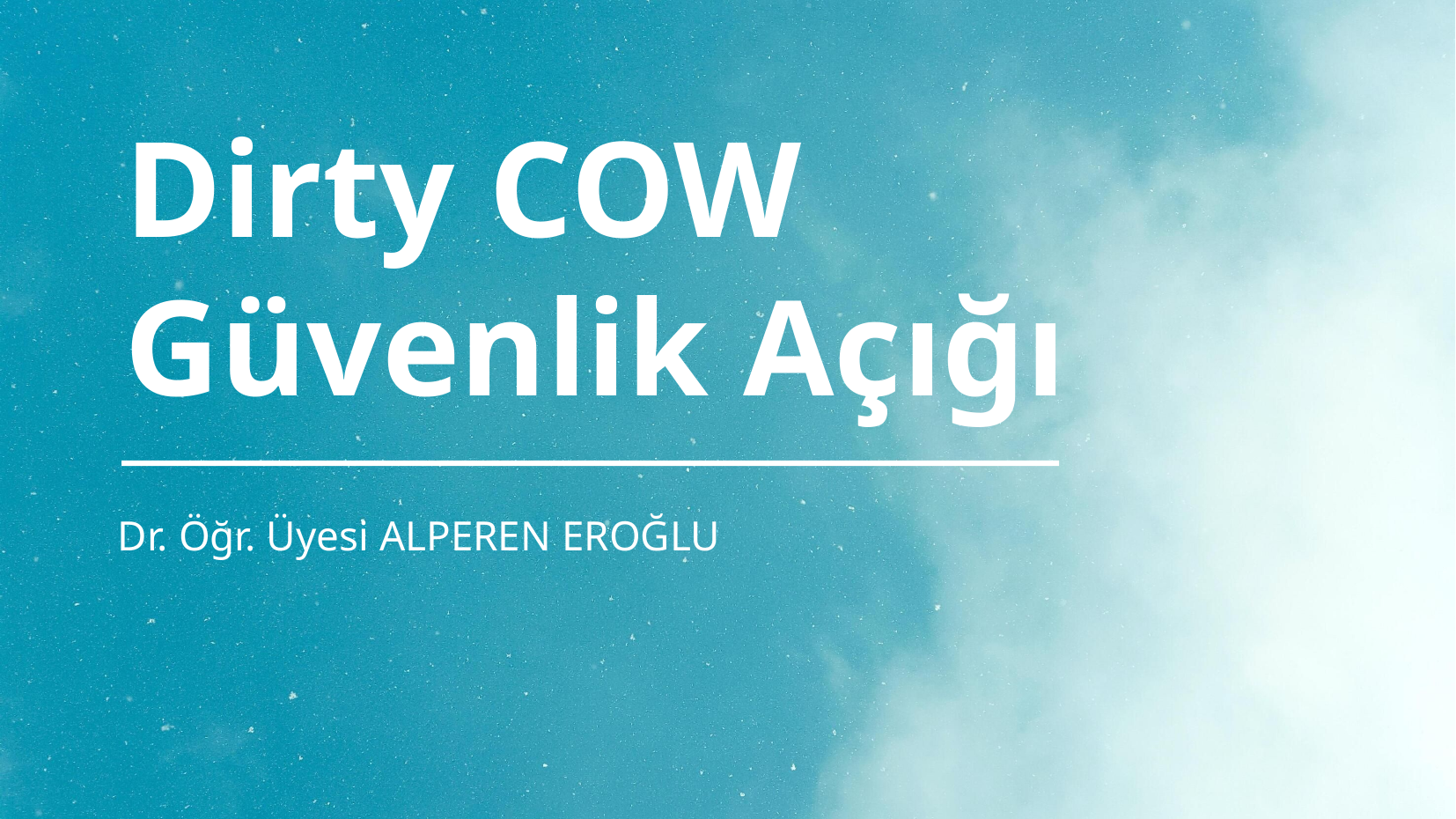

# Dirty COW Güvenlik Açığı

Dr. Öğr. Üyesi ALPEREN EROĞLU